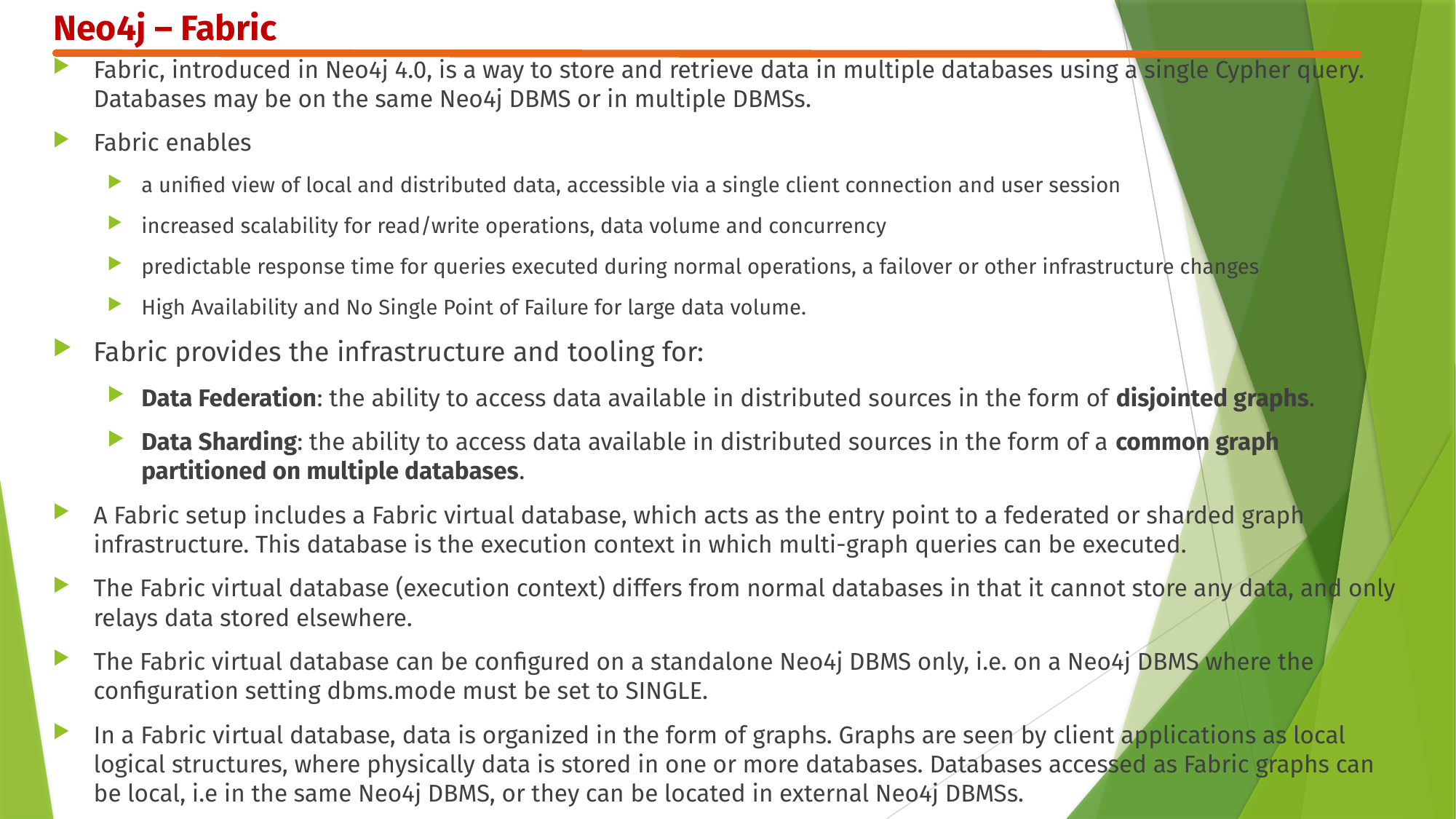

Neo4j – Fabric
Fabric, introduced in Neo4j 4.0, is a way to store and retrieve data in multiple databases using a single Cypher query. Databases may be on the same Neo4j DBMS or in multiple DBMSs.
Fabric enables
a unified view of local and distributed data, accessible via a single client connection and user session
increased scalability for read/write operations, data volume and concurrency
predictable response time for queries executed during normal operations, a failover or other infrastructure changes
High Availability and No Single Point of Failure for large data volume.
Fabric provides the infrastructure and tooling for:
Data Federation: the ability to access data available in distributed sources in the form of disjointed graphs.
Data Sharding: the ability to access data available in distributed sources in the form of a common graph partitioned on multiple databases.
A Fabric setup includes a Fabric virtual database, which acts as the entry point to a federated or sharded graph infrastructure. This database is the execution context in which multi-graph queries can be executed.
The Fabric virtual database (execution context) differs from normal databases in that it cannot store any data, and only relays data stored elsewhere.
The Fabric virtual database can be configured on a standalone Neo4j DBMS only, i.e. on a Neo4j DBMS where the configuration setting dbms.mode must be set to SINGLE.
In a Fabric virtual database, data is organized in the form of graphs. Graphs are seen by client applications as local logical structures, where physically data is stored in one or more databases. Databases accessed as Fabric graphs can be local, i.e in the same Neo4j DBMS, or they can be located in external Neo4j DBMSs.